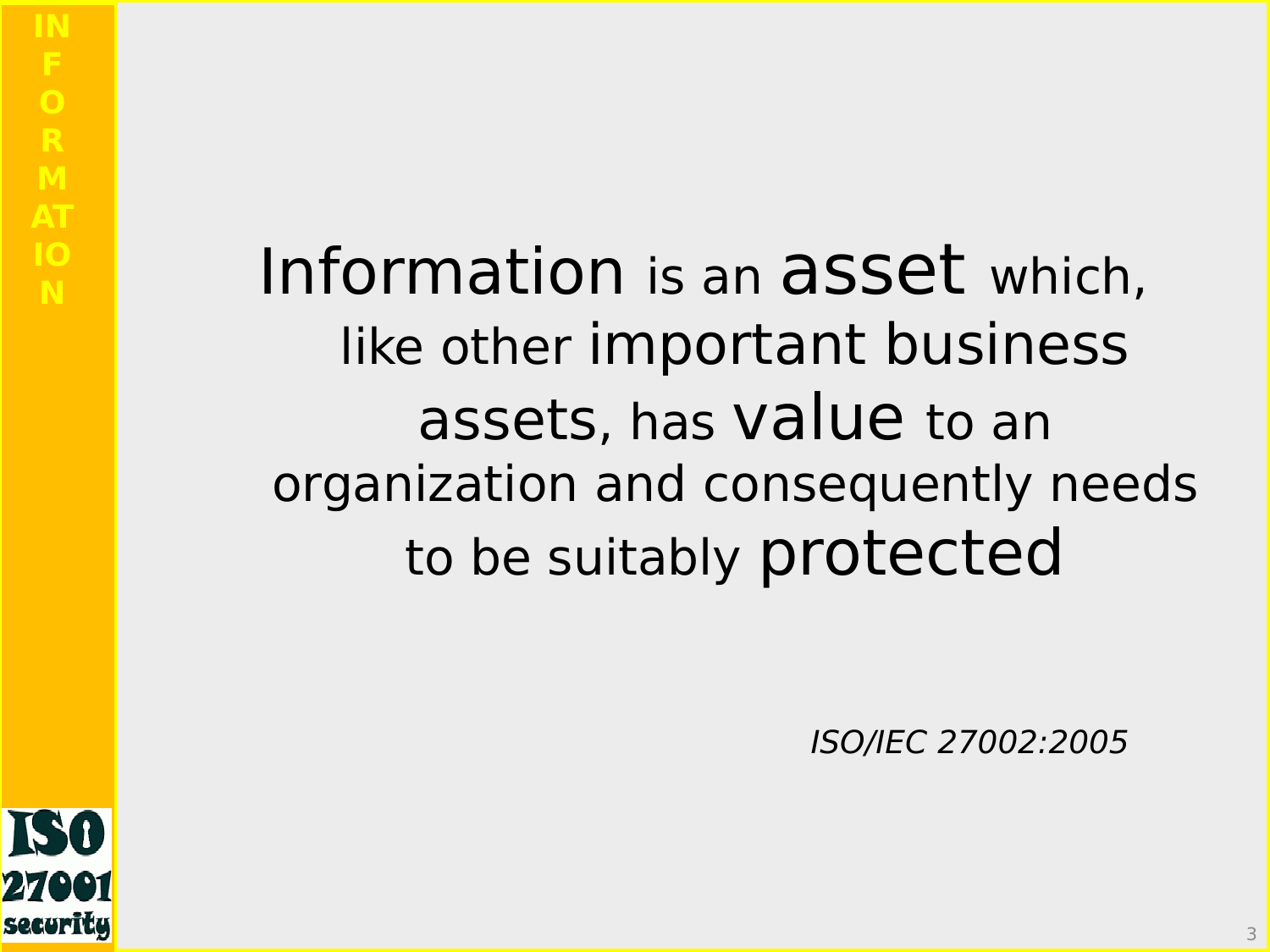

INFORMATION
Information is an asset which,
like other important business assets, has value to an organization and consequently needs to be suitably protected
ISO/IEC 27002:2005
3